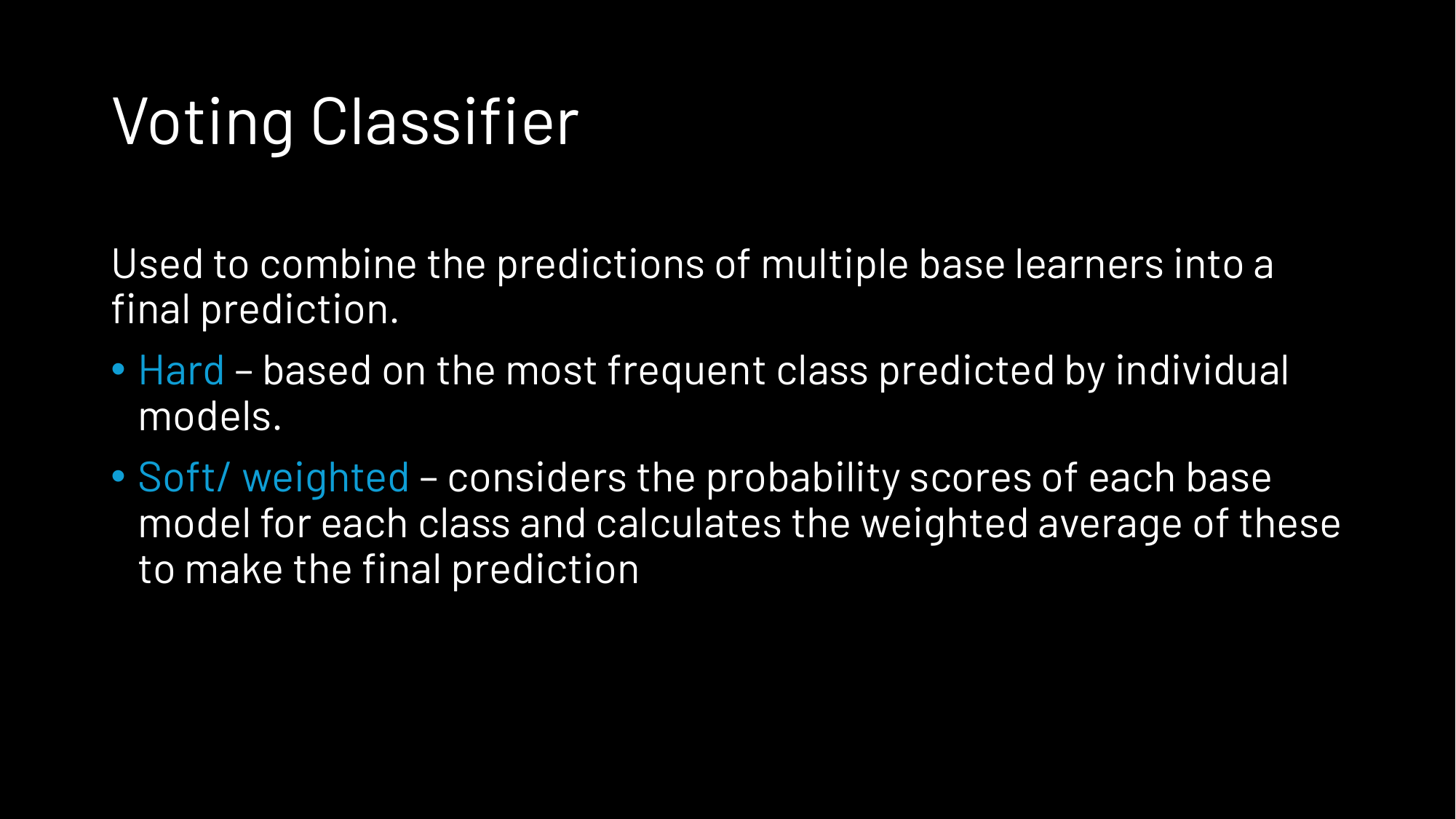

# Voting Classifier
Used to combine the predictions of multiple base learners into a final prediction.
Hard – based on the most frequent class predicted by individual models.
Soft/ weighted – considers the probability scores of each base model for each class and calculates the weighted average of these to make the final prediction